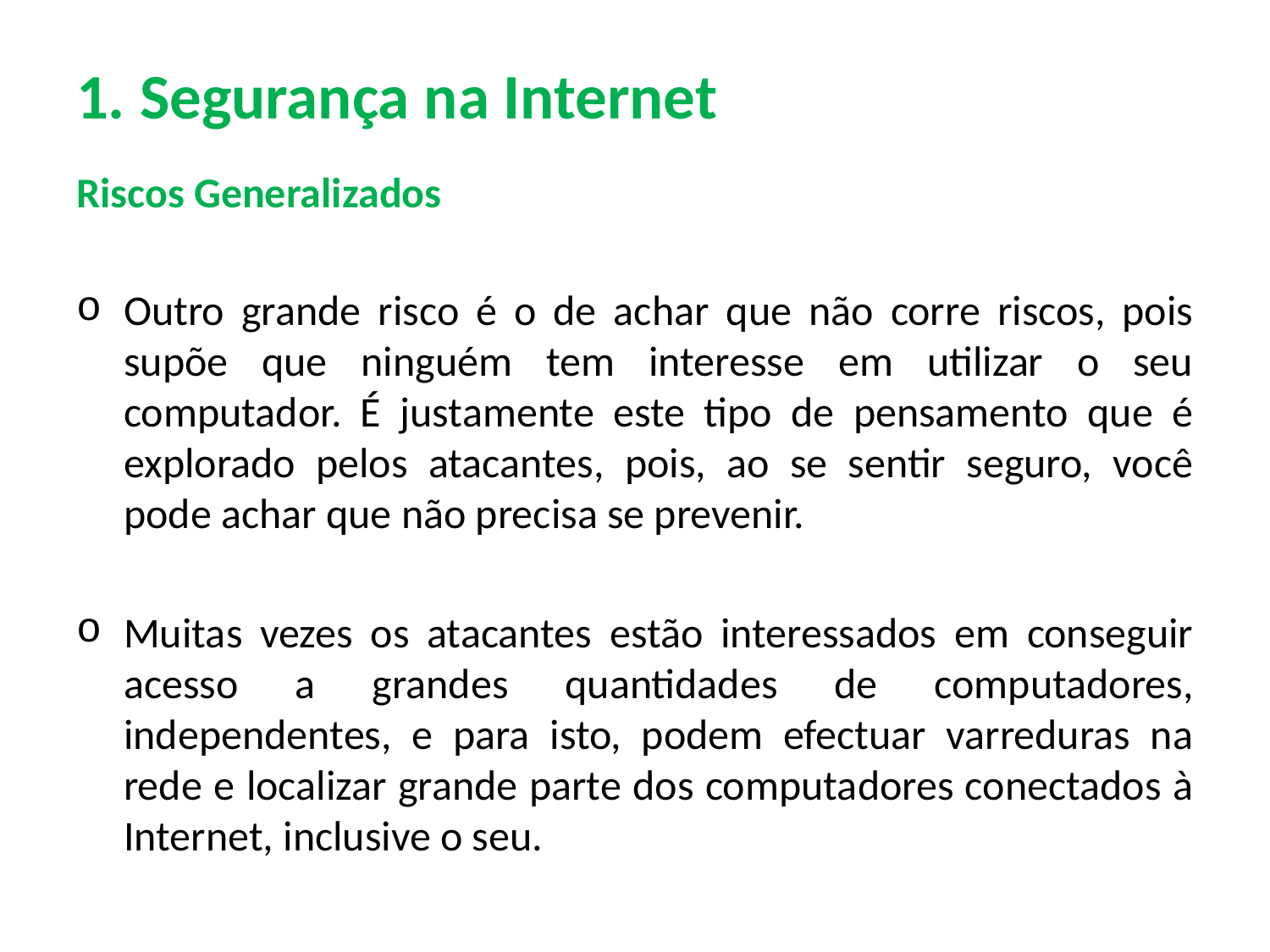

# 1. Segurança na Internet
Riscos Generalizados

Outro grande risco é o de achar que não corre riscos, pois supõe que ninguém tem interesse em utilizar o seu computador. É justamente este tipo de pensamento que é explorado pelos atacantes, pois, ao se sentir seguro, você pode achar que não precisa se prevenir.

Muitas vezes os atacantes estão interessados em conseguir acesso a grandes quantidades de computadores, independentes, e para isto, podem efectuar varreduras na rede e localizar grande parte dos computadores conectados à Internet, inclusive o seu.